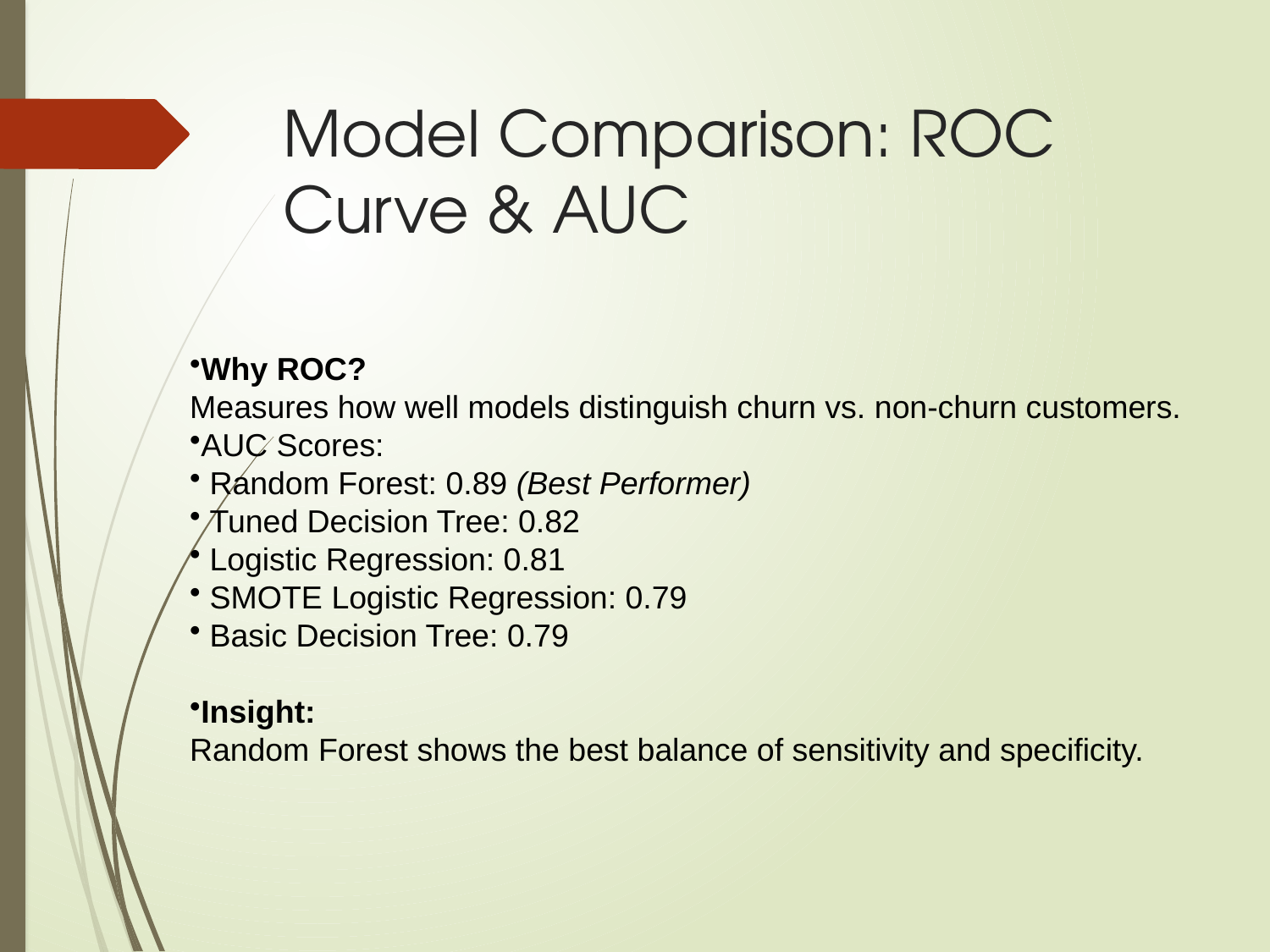

# Model Comparison: ROC Curve & AUC
Why ROC?
Measures how well models distinguish churn vs. non-churn customers.
AUC Scores:
 Random Forest: 0.89 (Best Performer)
 Tuned Decision Tree: 0.82
 Logistic Regression: 0.81
 SMOTE Logistic Regression: 0.79
 Basic Decision Tree: 0.79

Insight:
Random Forest shows the best balance of sensitivity and specificity.